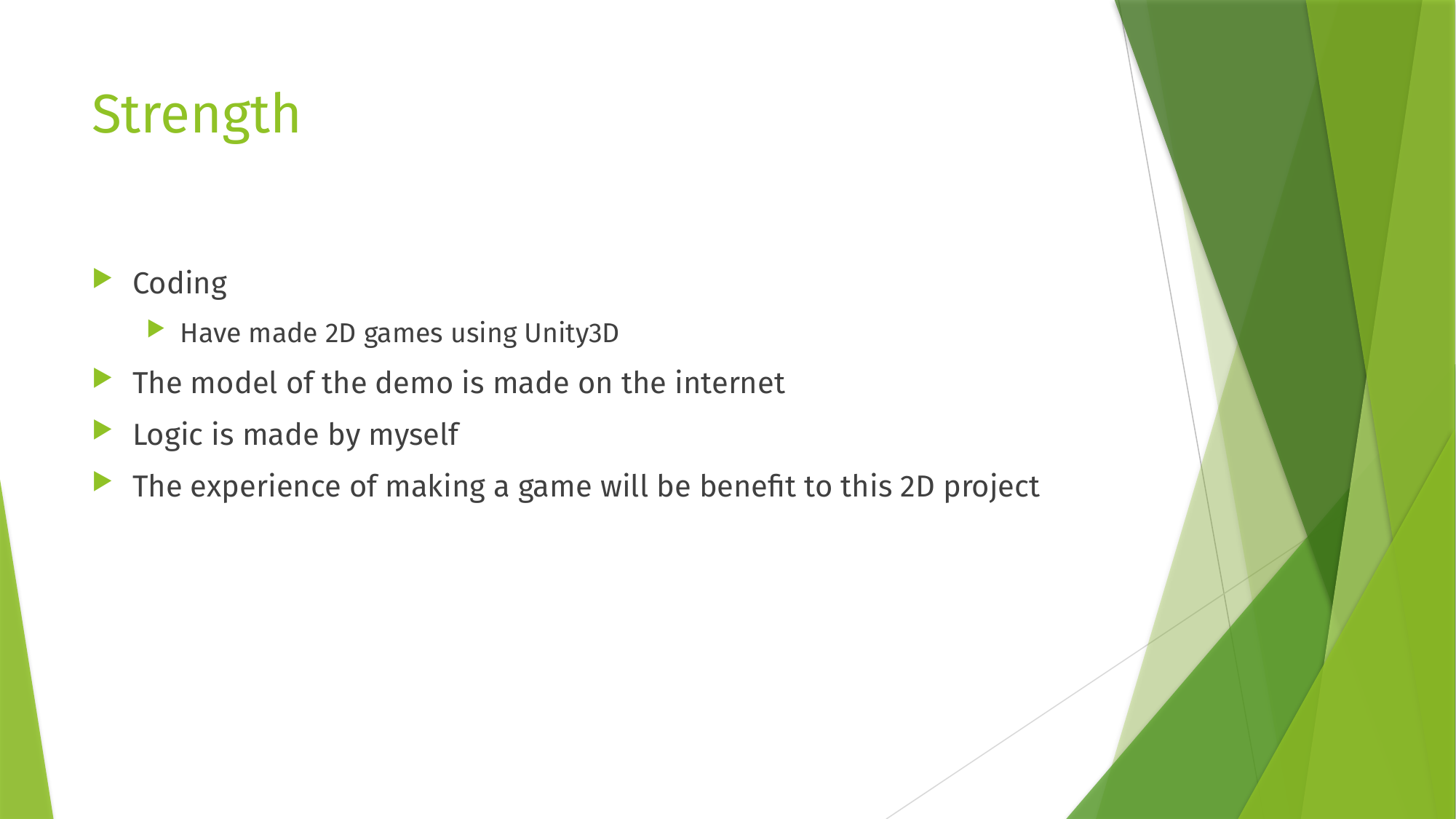

# Strength
Coding
Have made 2D games using Unity3D
The model of the demo is made on the internet
Logic is made by myself
The experience of making a game will be benefit to this 2D project